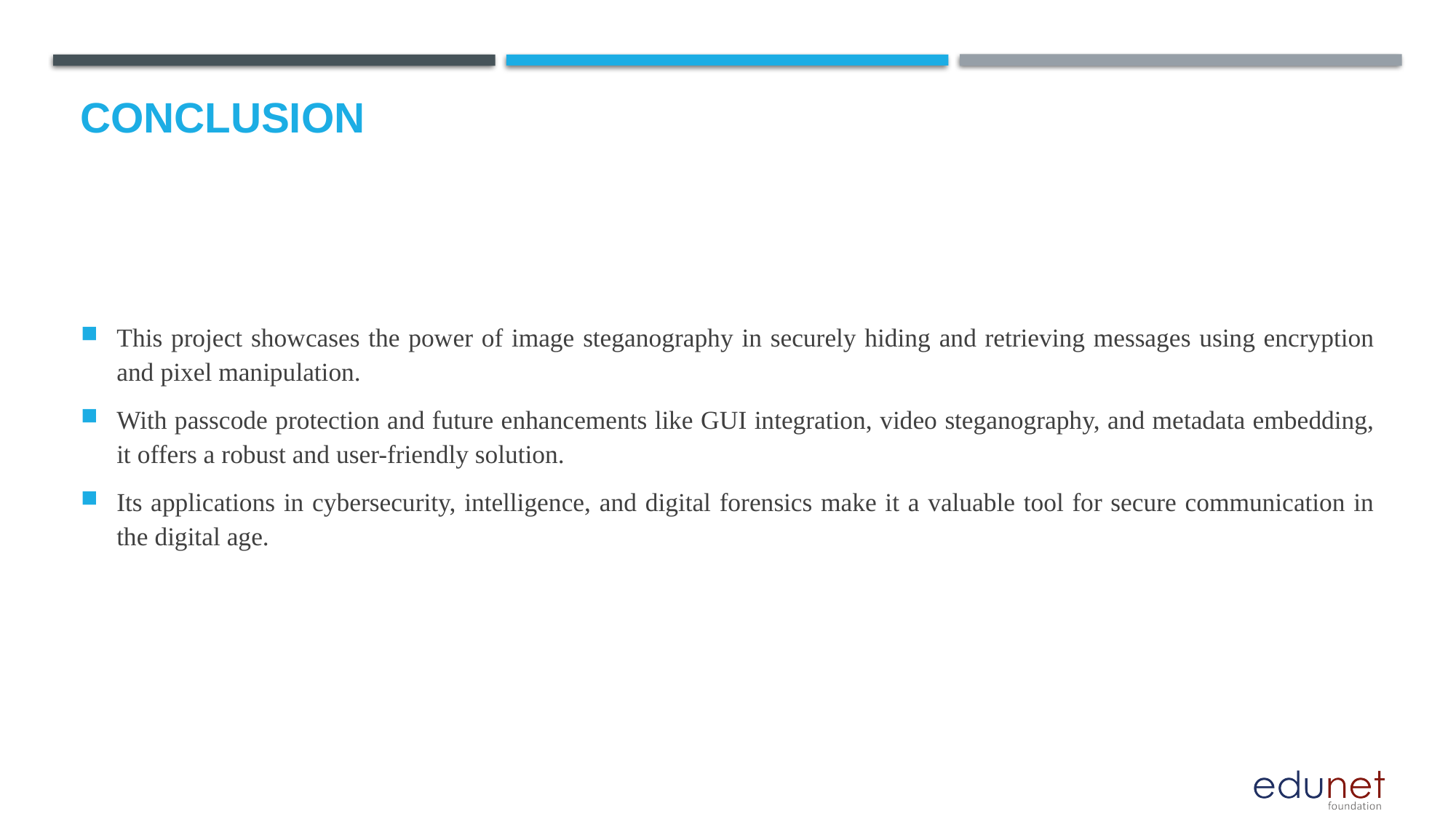

# Conclusion
This project showcases the power of image steganography in securely hiding and retrieving messages using encryption and pixel manipulation.
With passcode protection and future enhancements like GUI integration, video steganography, and metadata embedding, it offers a robust and user-friendly solution.
Its applications in cybersecurity, intelligence, and digital forensics make it a valuable tool for secure communication in the digital age.